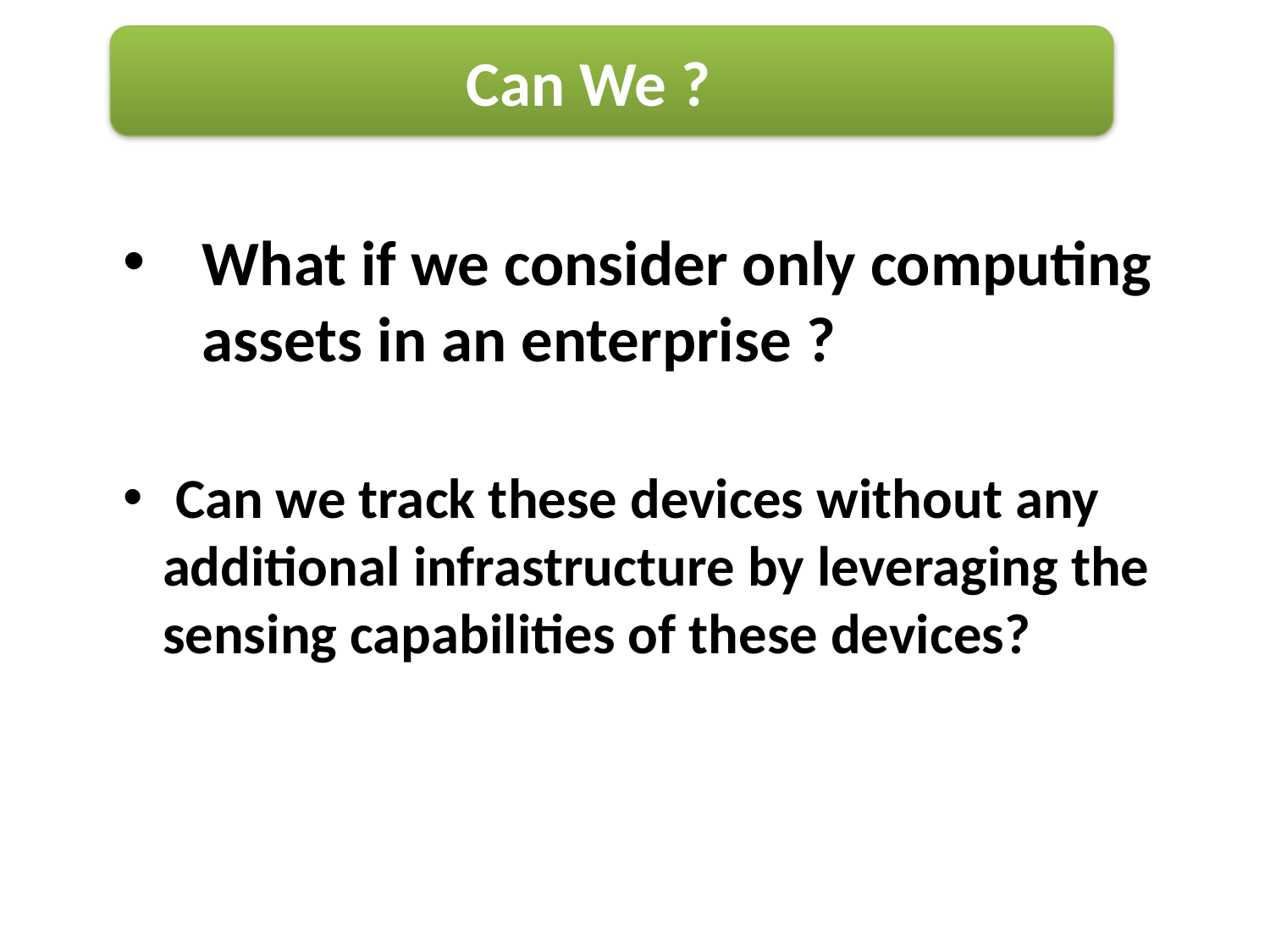

Can We ?

What if we consider only computing assets in an enterprise ?

 Can we track these devices without any additional infrastructure by leveraging the sensing capabilities of these devices?